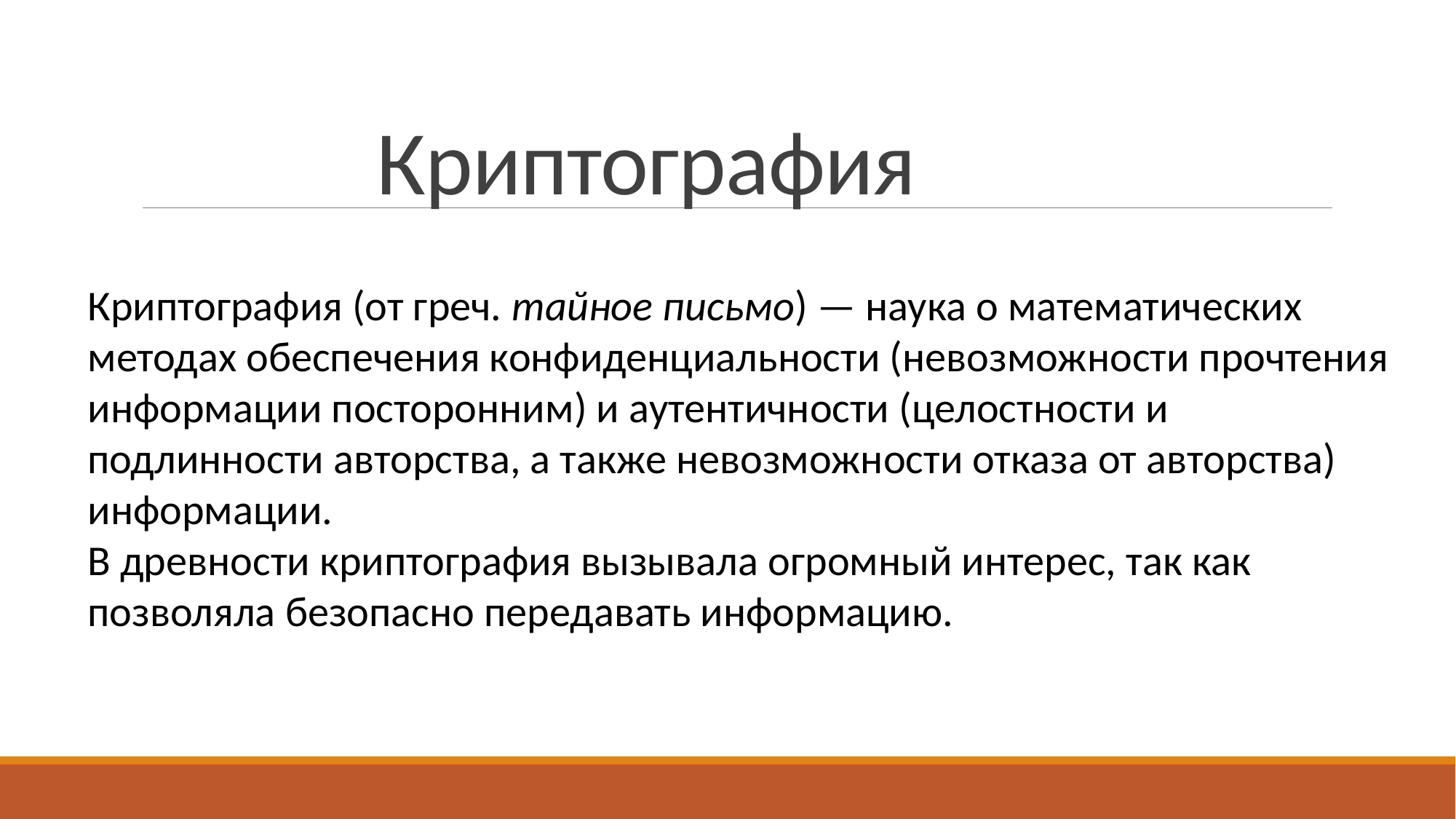

# Криптография
Криптография (от греч. тайное письмо) — наука о математических методах обеспечения конфиденциальности (невозможности прочтения информации посторонним) и аутентичности (целостности и подлинности авторства, а также невозможности отказа от авторства)
информации.
В древности криптография вызывала огромный интерес, так как позволяла безопасно передавать информацию.